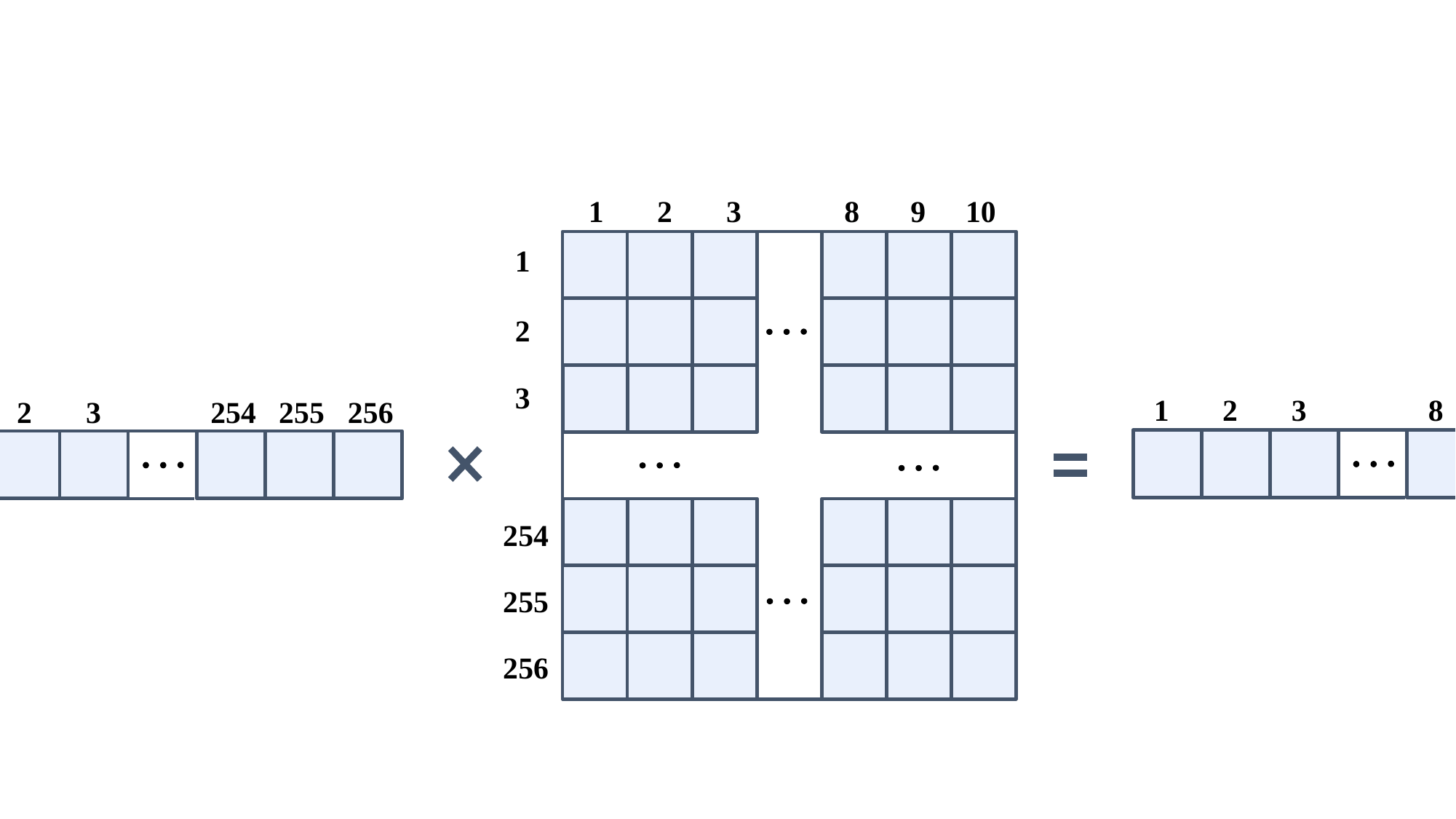

1
2
3
8
10
9

1
2
3
1
2
3
8
9
10
1
2
3
254
255
256

254
255
256